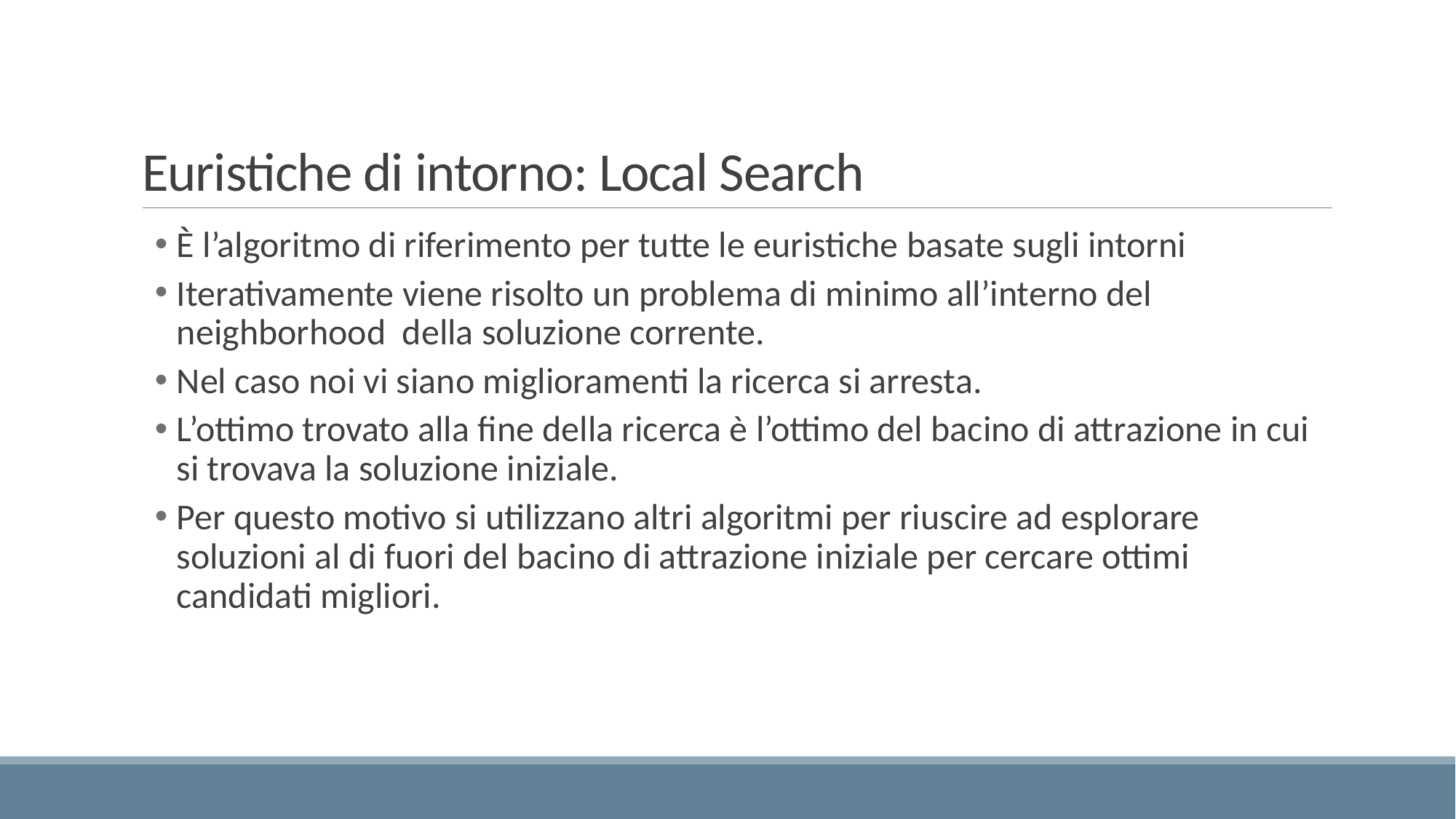

# Euristiche di intorno: Local Search
È l’algoritmo di riferimento per tutte le euristiche basate sugli intorni
Iterativamente viene risolto un problema di minimo all’interno del neighborhood  della soluzione corrente.
Nel caso noi vi siano miglioramenti la ricerca si arresta.
L’ottimo trovato alla fine della ricerca è l’ottimo del bacino di attrazione in cui si trovava la soluzione iniziale.
Per questo motivo si utilizzano altri algoritmi per riuscire ad esplorare soluzioni al di fuori del bacino di attrazione iniziale per cercare ottimi candidati migliori.